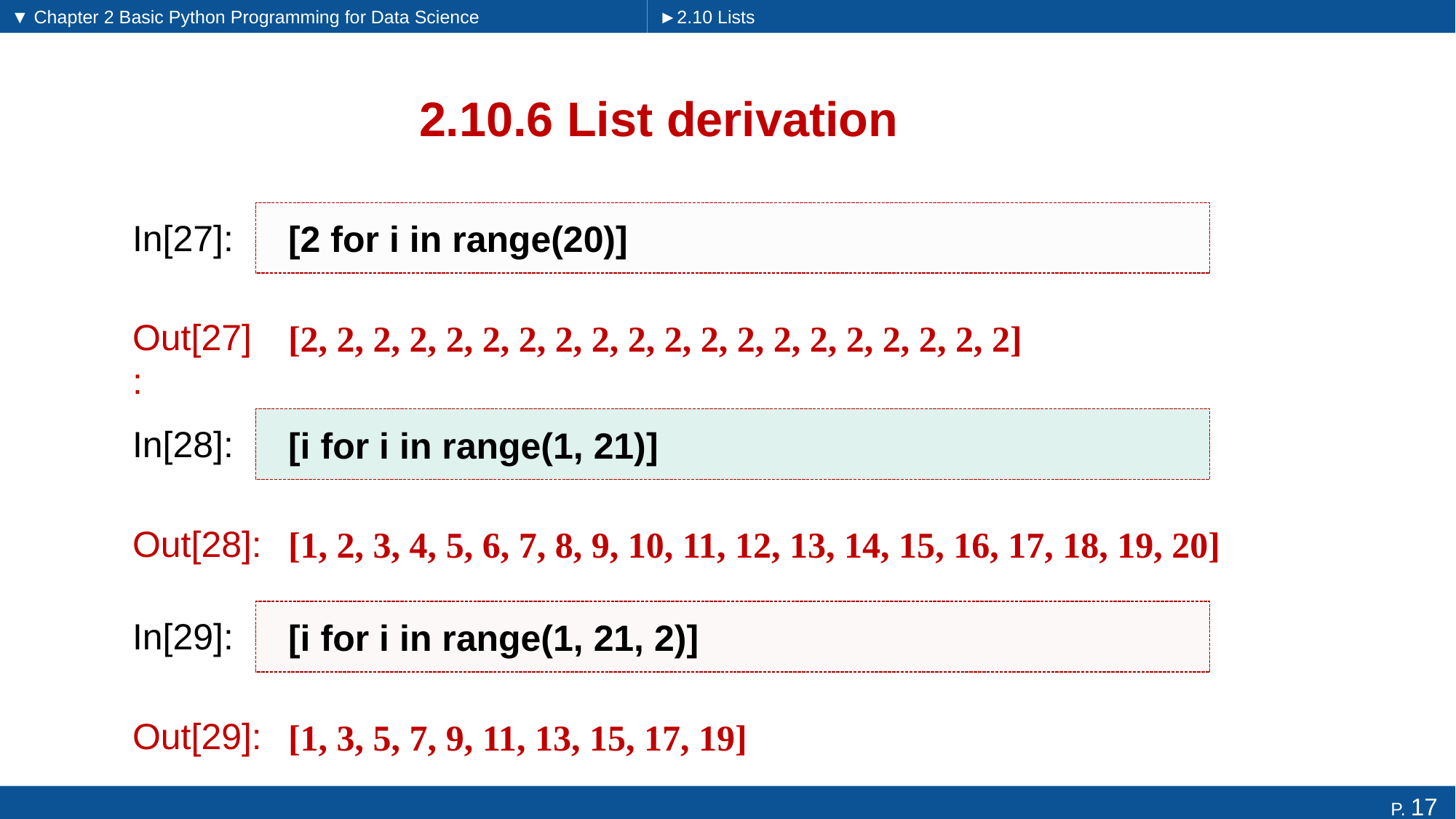

▼ Chapter 2 Basic Python Programming for Data Science
►2.10 Lists
# 2.10.6 List derivation
[2 for i in range(20)]
In[27]:
[2, 2, 2, 2, 2, 2, 2, 2, 2, 2, 2, 2, 2, 2, 2, 2, 2, 2, 2, 2]
Out[27]:
[i for i in range(1, 21)]
In[28]:
[1, 2, 3, 4, 5, 6, 7, 8, 9, 10, 11, 12, 13, 14, 15, 16, 17, 18, 19, 20]
Out[28]:
[i for i in range(1, 21, 2)]
In[29]:
[1, 3, 5, 7, 9, 11, 13, 15, 17, 19]
Out[29]: